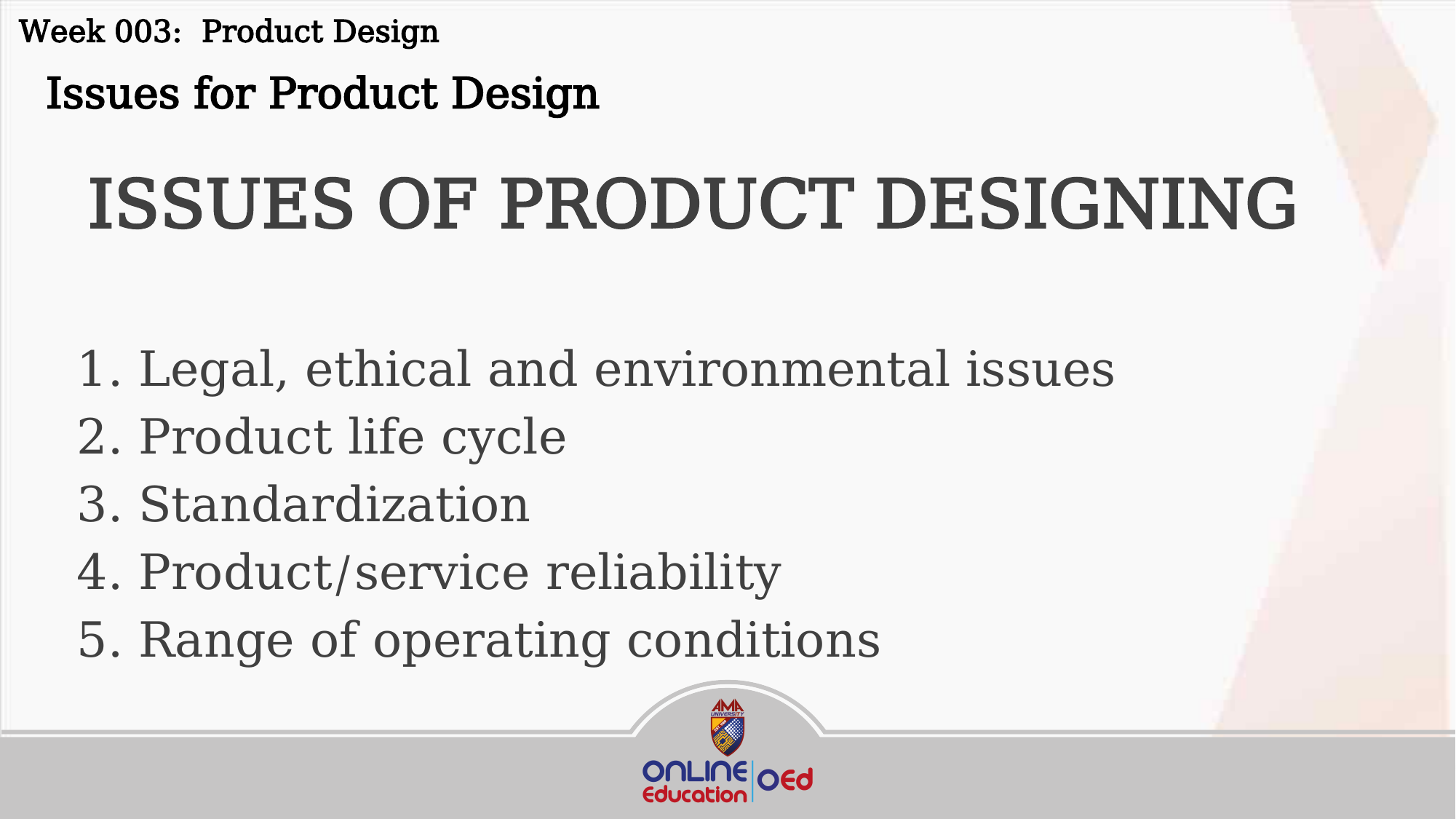

Week 003:  Product Design
  Issues for Product Design
ISSUES OF PRODUCT DESIGNING

Legal, ethical and environmental issues
Product life cycle
Standardization
Product/service reliability
Range of operating conditions